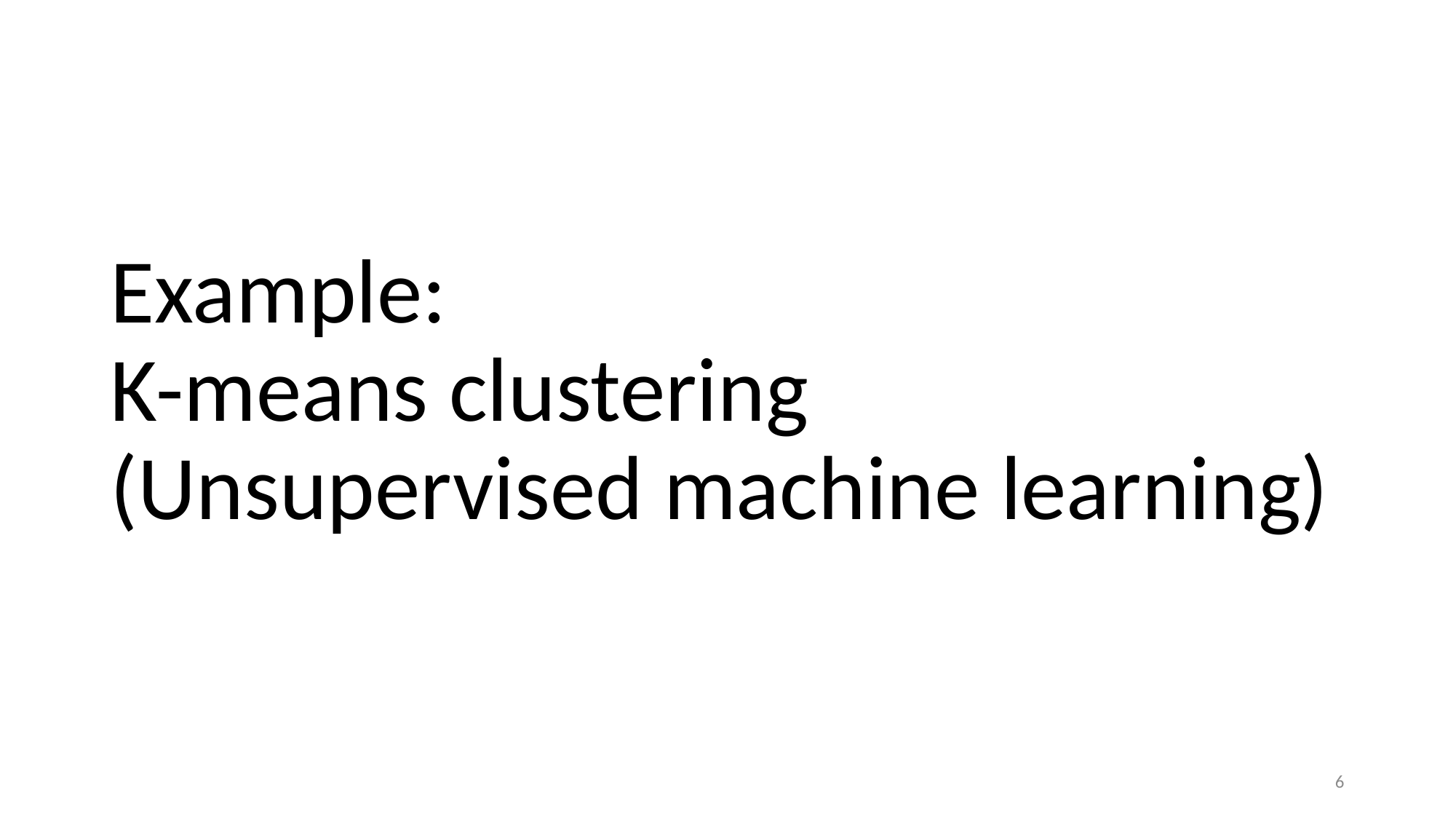

# Example: K-means clustering (Unsupervised machine learning)
6